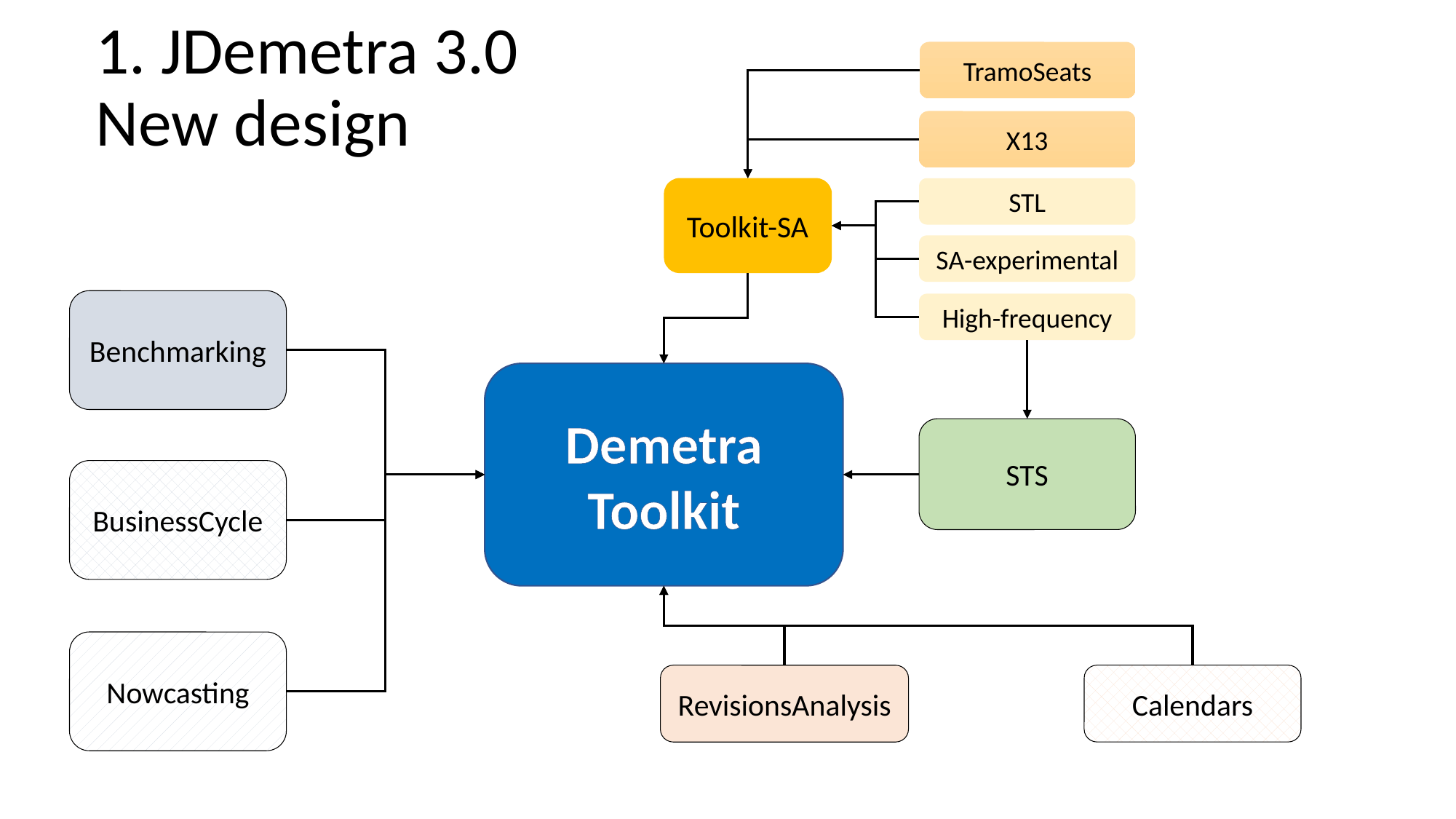

# 1. JDemetra 3.0 New design
TramoSeats
X13
STL
SA-experimental
High-frequency
Toolkit-SA
Benchmarking
Demetra
Toolkit
STS
BusinessCycle
Nowcasting
Calendars
RevisionsAnalysis